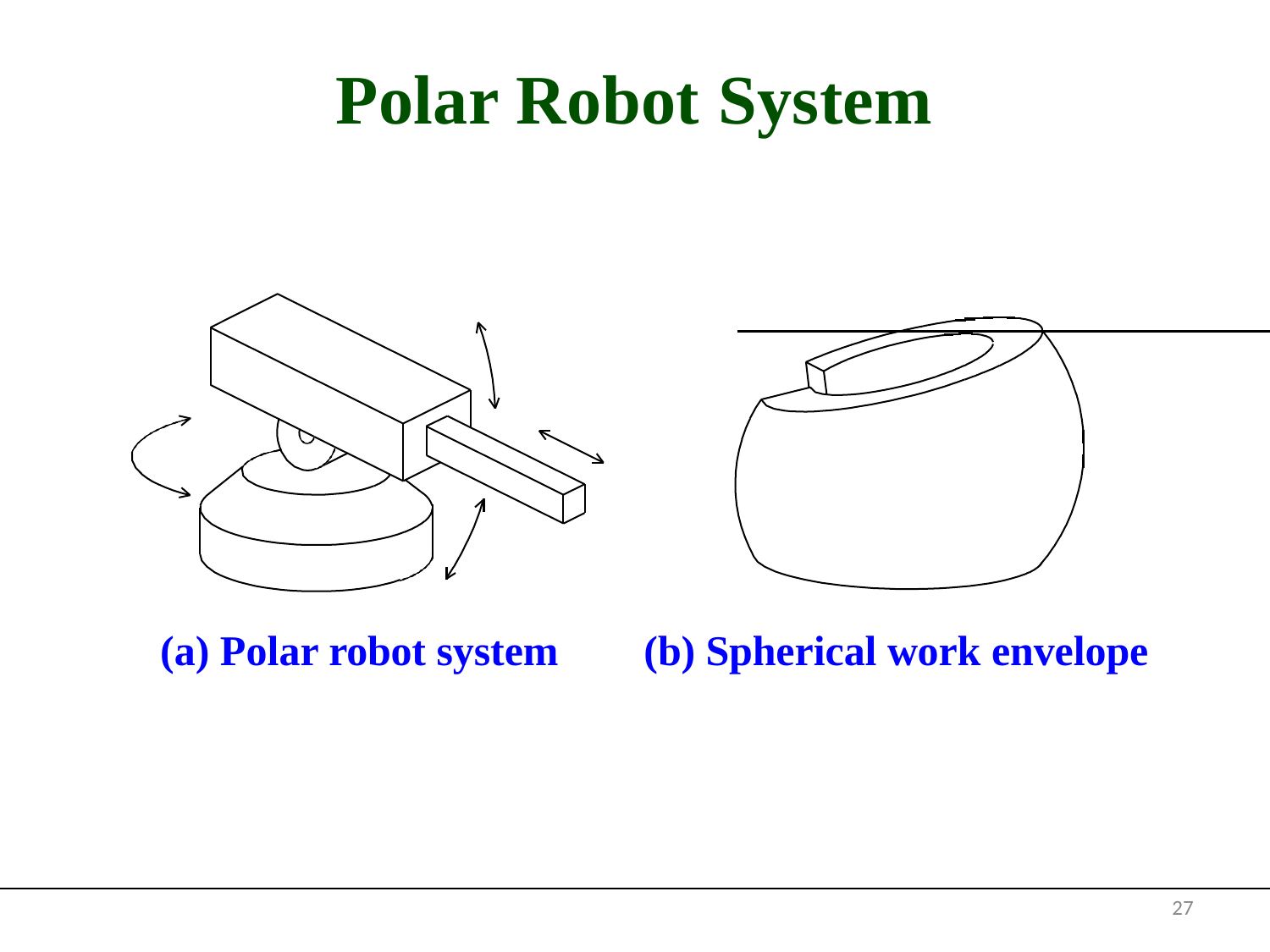

# Polar Robot System
Polar Robot System

(b) Spherical work envelope
(a) Polar robot system

27